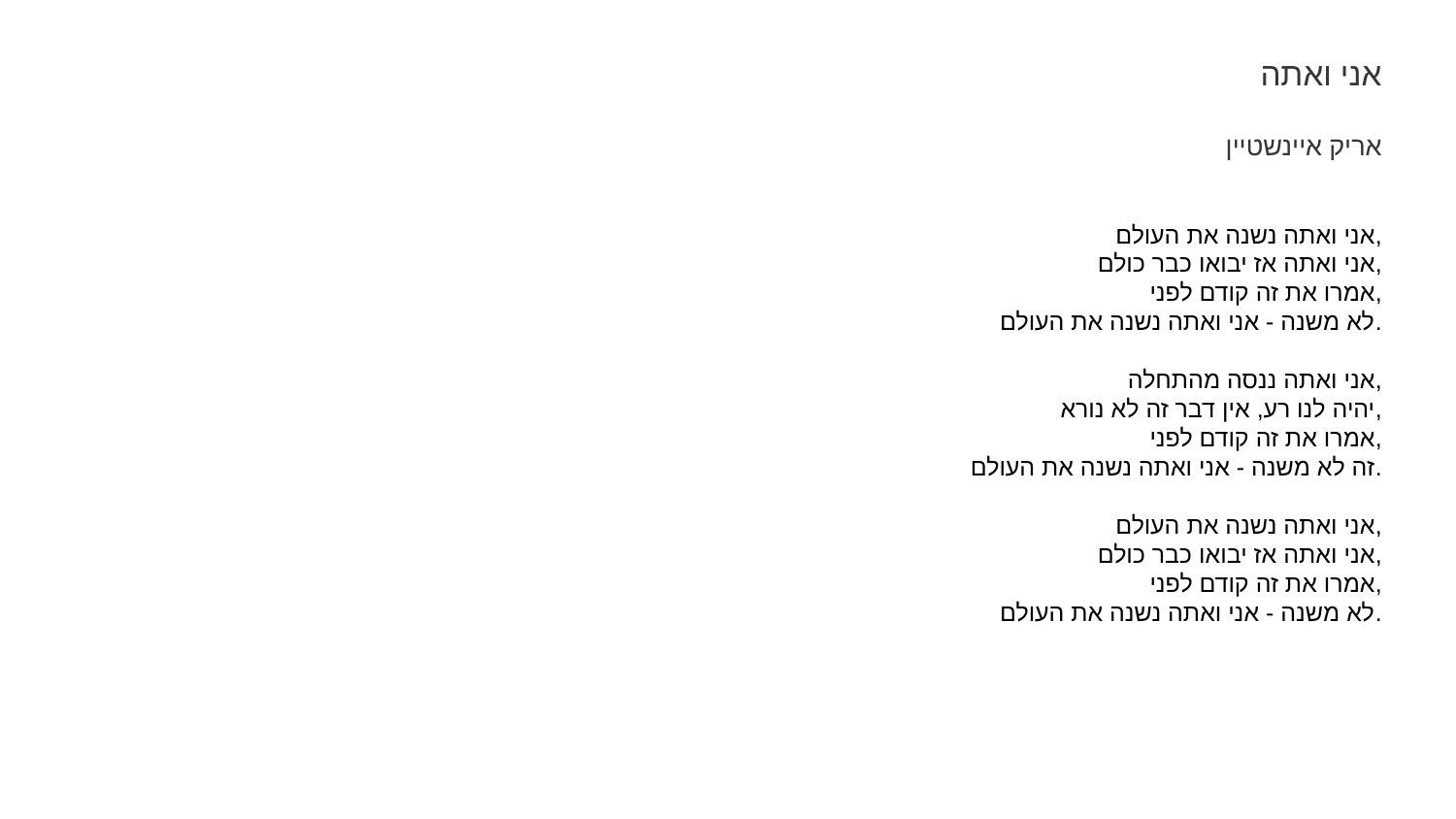

אני ואתה
אריק איינשטיין
אני ואתה נשנה את העולם,
אני ואתה אז יבואו כבר כולם,
אמרו את זה קודם לפני,
לא משנה - אני ואתה נשנה את העולם.

אני ואתה ננסה מהתחלה,
יהיה לנו רע, אין דבר זה לא נורא,
אמרו את זה קודם לפני,
זה לא משנה - אני ואתה נשנה את העולם.

אני ואתה נשנה את העולם,
אני ואתה אז יבואו כבר כולם,
אמרו את זה קודם לפני,
לא משנה - אני ואתה נשנה את העולם.